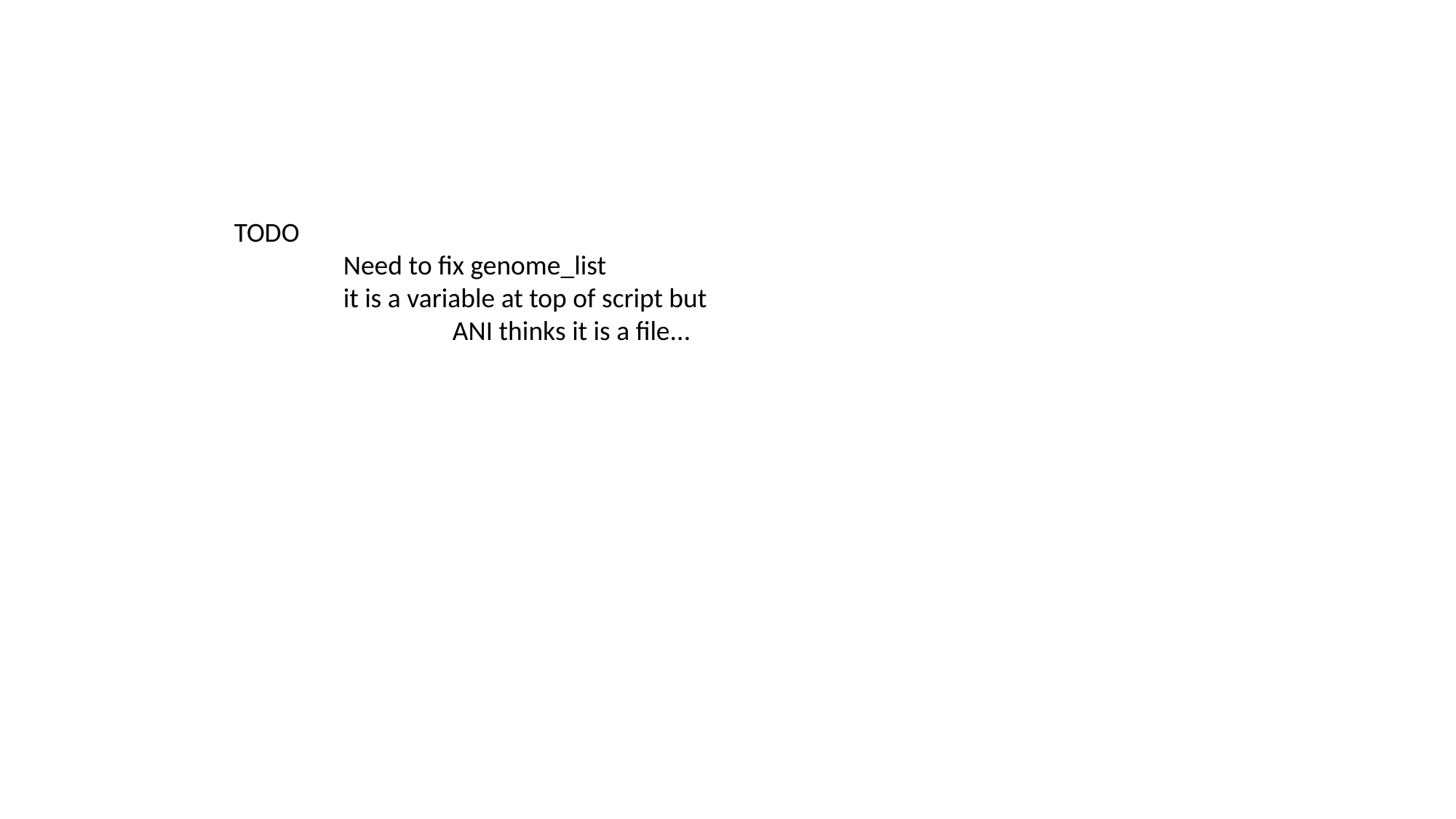

TODO
	Need to fix genome_list
	it is a variable at top of script but
		ANI thinks it is a file...